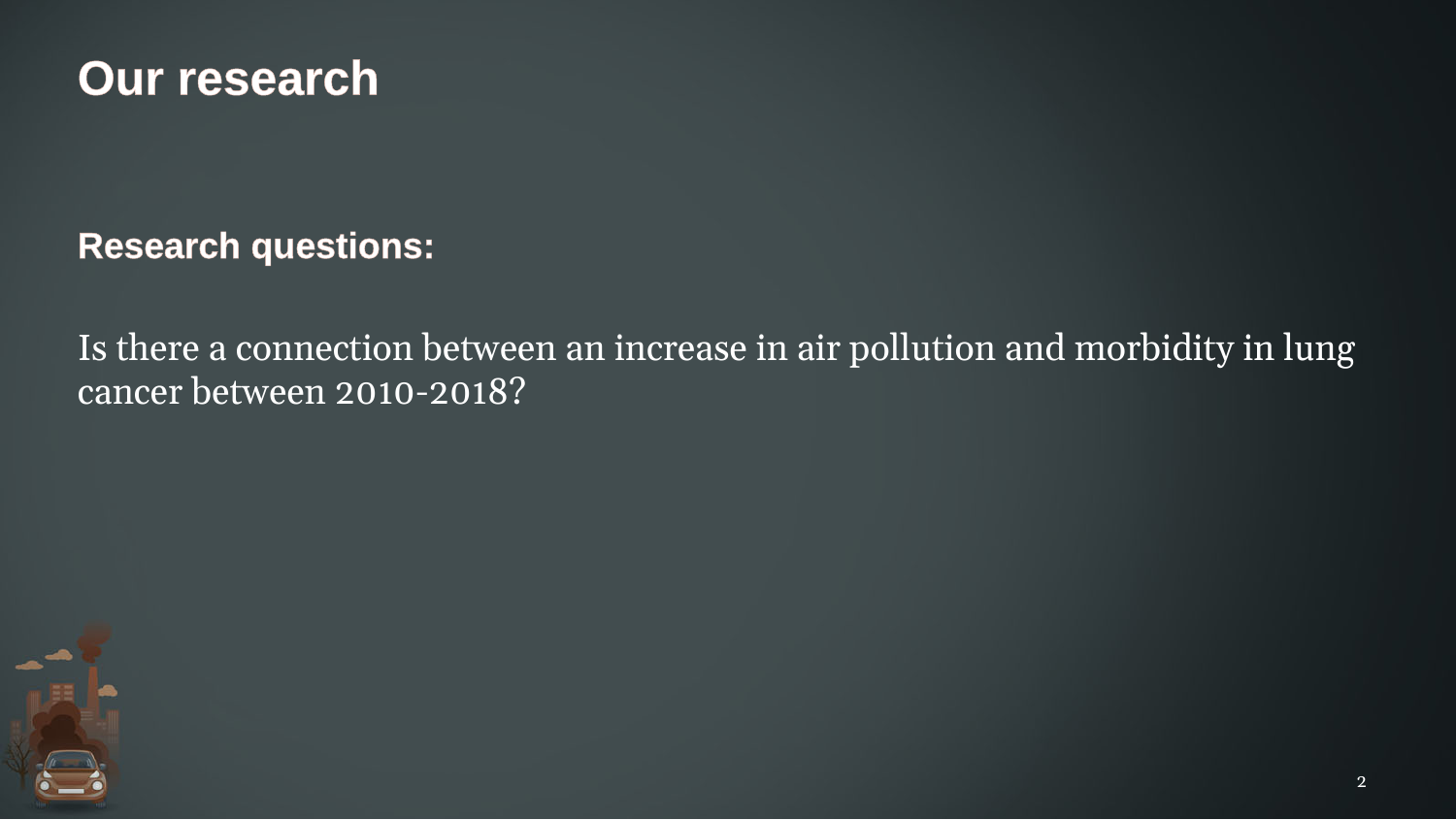

# Our research
Research questions:

Is there a connection between an increase in air pollution and morbidity in lung cancer between 2010-2018?

2